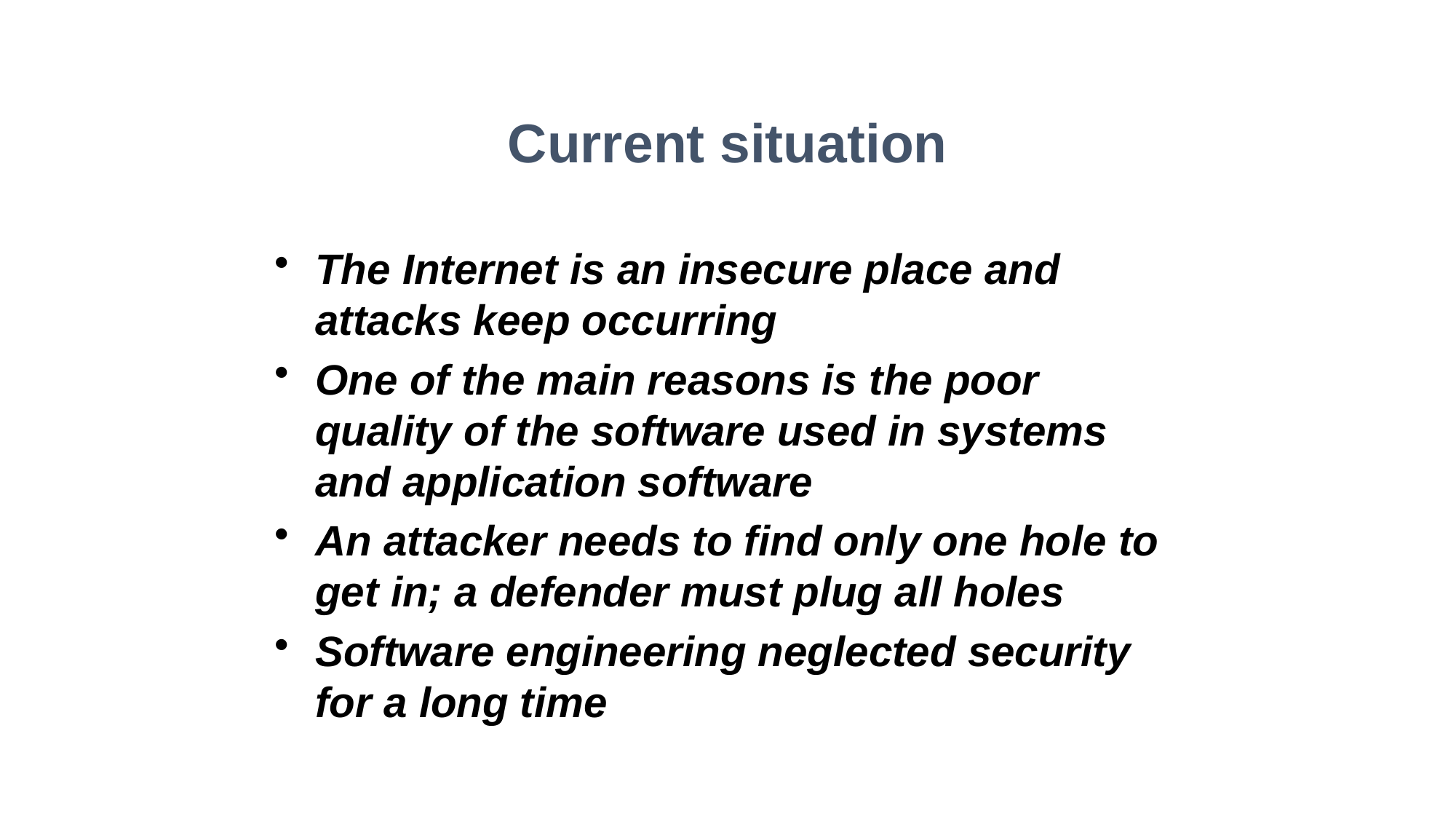

Current situation
The Internet is an insecure place and attacks keep occurring
One of the main reasons is the poor quality of the software used in systems and application software
An attacker needs to find only one hole to get in; a defender must plug all holes
Software engineering neglected security for a long time